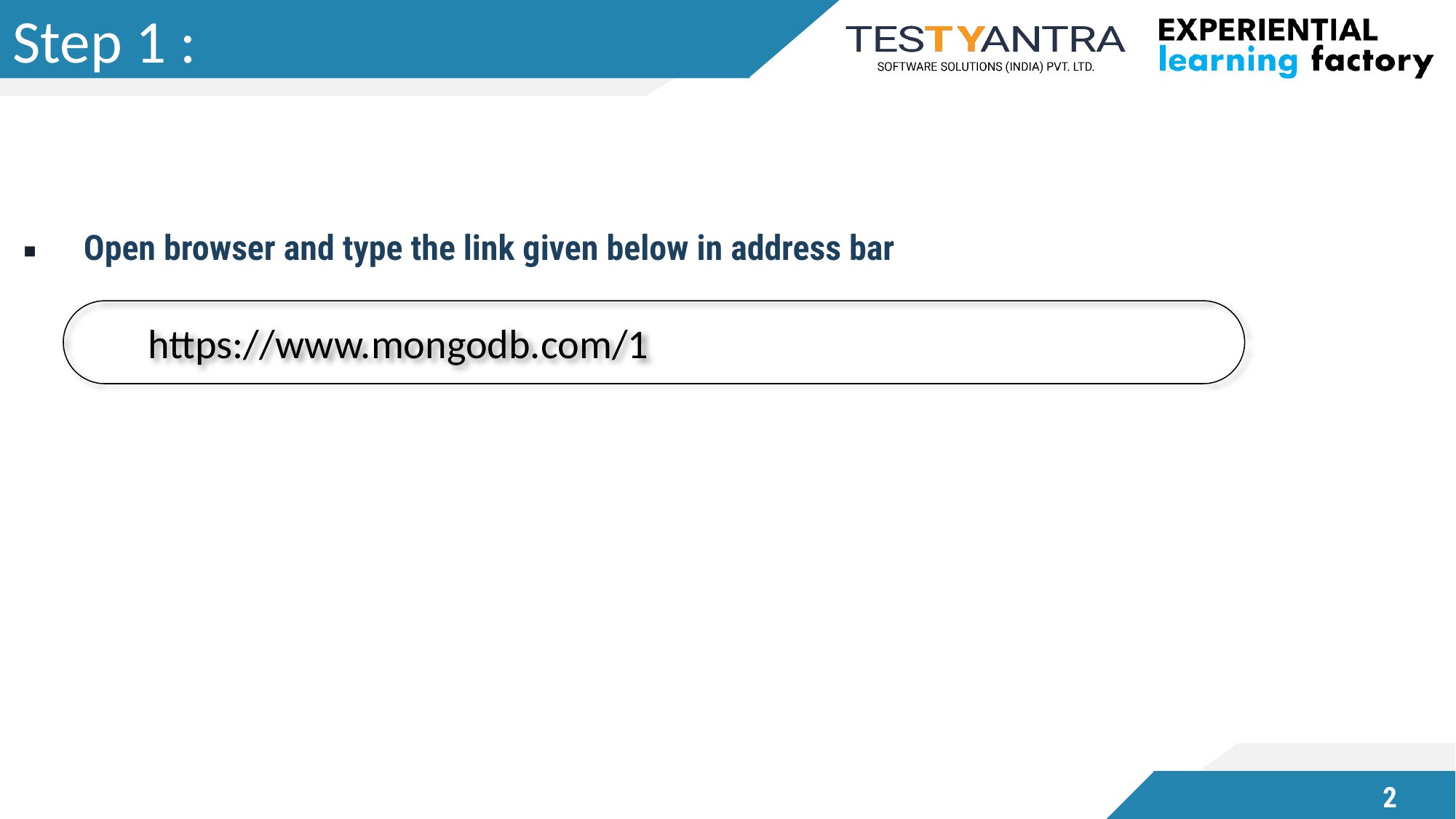

# Step 1 :

Open browser and type the link given below in address bar

        https://www.mongodb.com/1
2